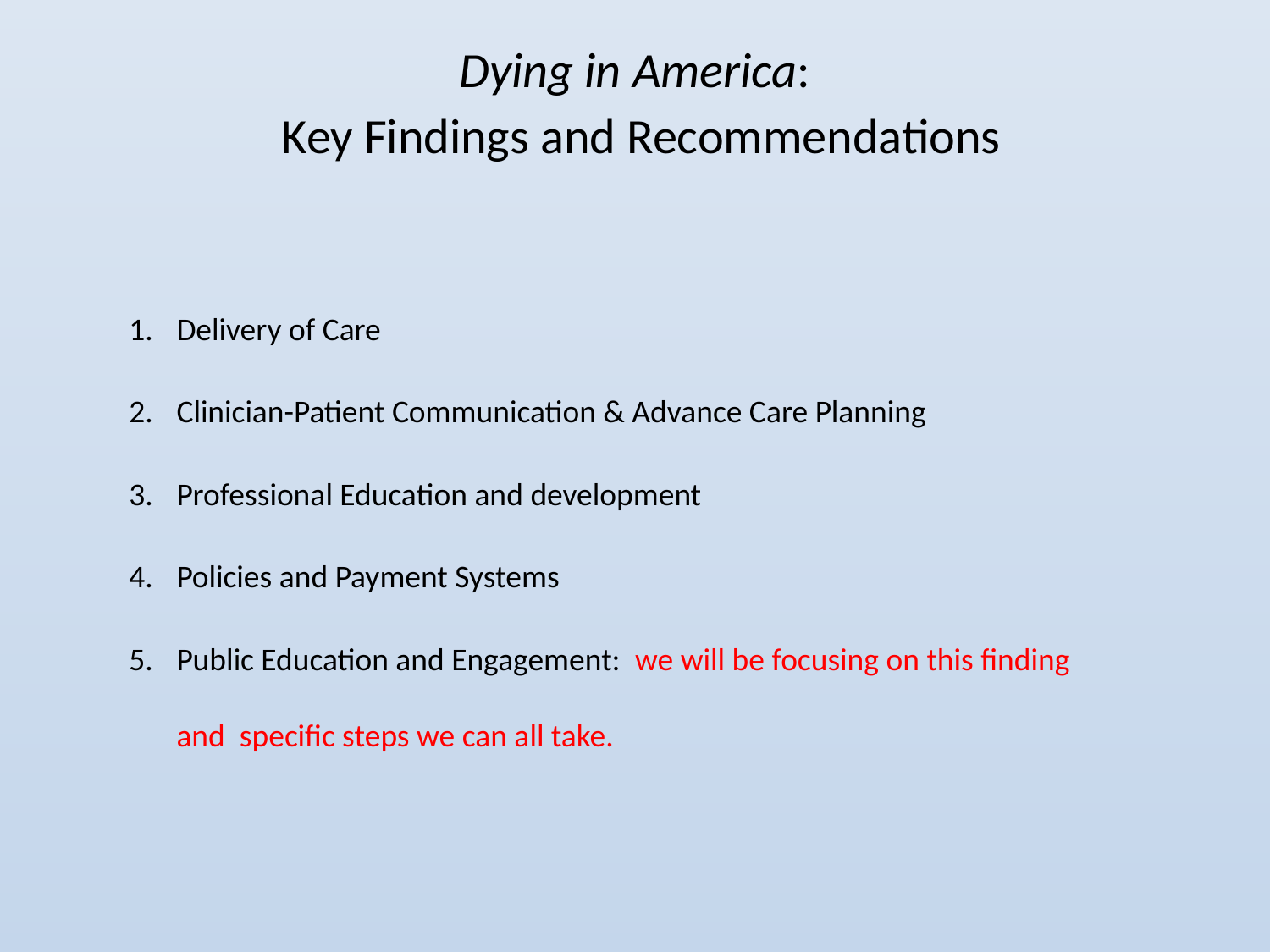

Dying in America:
 Key Findings and Recommendations
Delivery of Care
Clinician-Patient Communication & Advance Care Planning
Professional Education and development
Policies and Payment Systems
Public Education and Engagement:  we will be focusing on this finding and  specific steps we can all take.